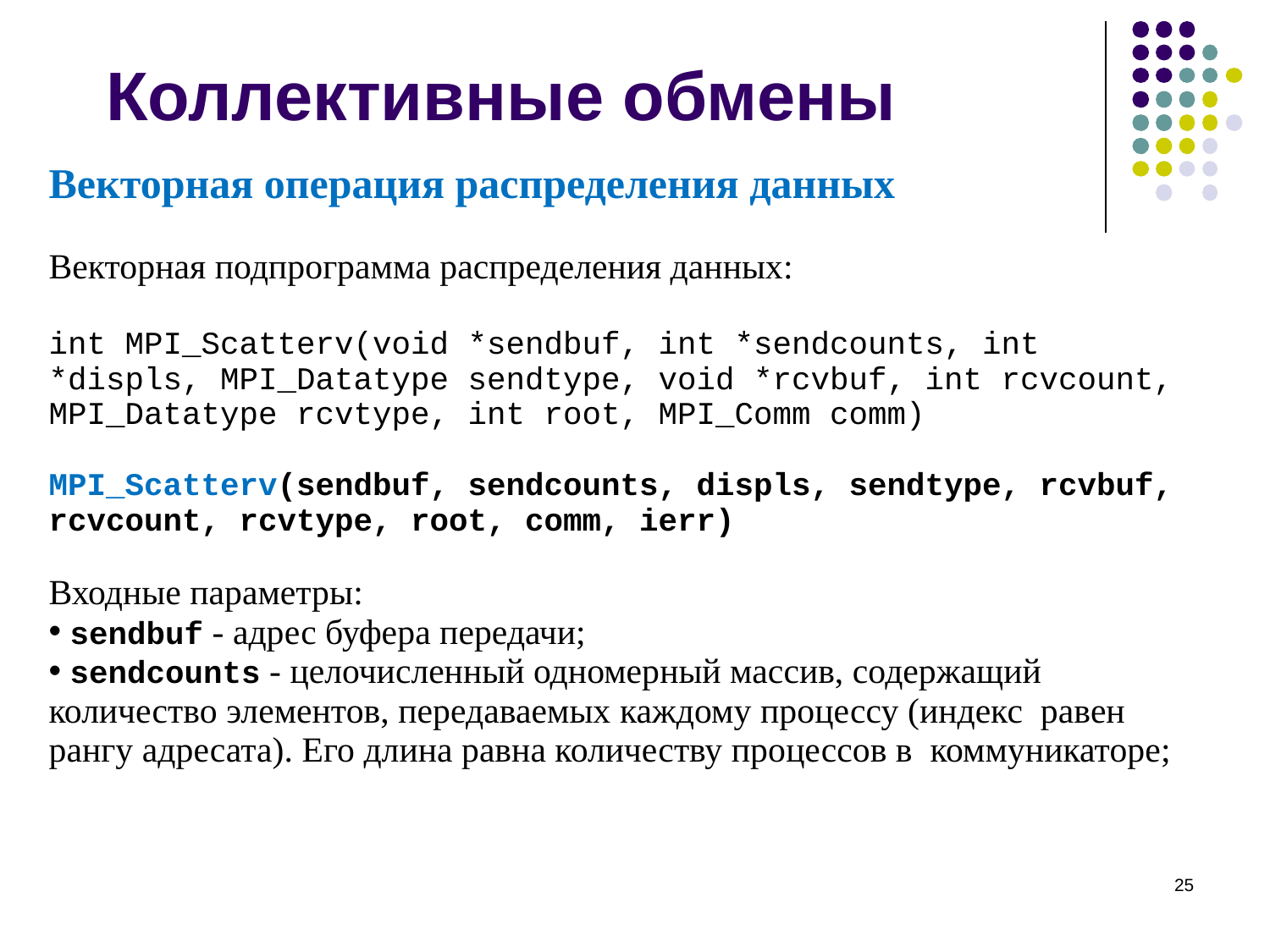

Коллективные обмены
Векторная операция распределения данных

Векторная подпрограмма распределения данных:

int MPI_Scatterv(void *sendbuf, int *sendcounts, int *displs, MPI_Datatype sendtype, void *rcvbuf, int rcvcount, MPI_Datatype rcvtype, int root, MPI_Comm comm)

MPI_Scatterv(sendbuf, sendcounts, displs, sendtype, rcvbuf, rcvcount, rcvtype, root, comm, ierr)

Входные параметры:
 sendbuf - адрес буфера передачи;
 sendcounts - целочисленный одномерный массив, содержащий  количество элементов, передаваемых каждому процессу (индекс  равен рангу адресата). Его длина равна количеству процессов в  коммуникаторе;
25